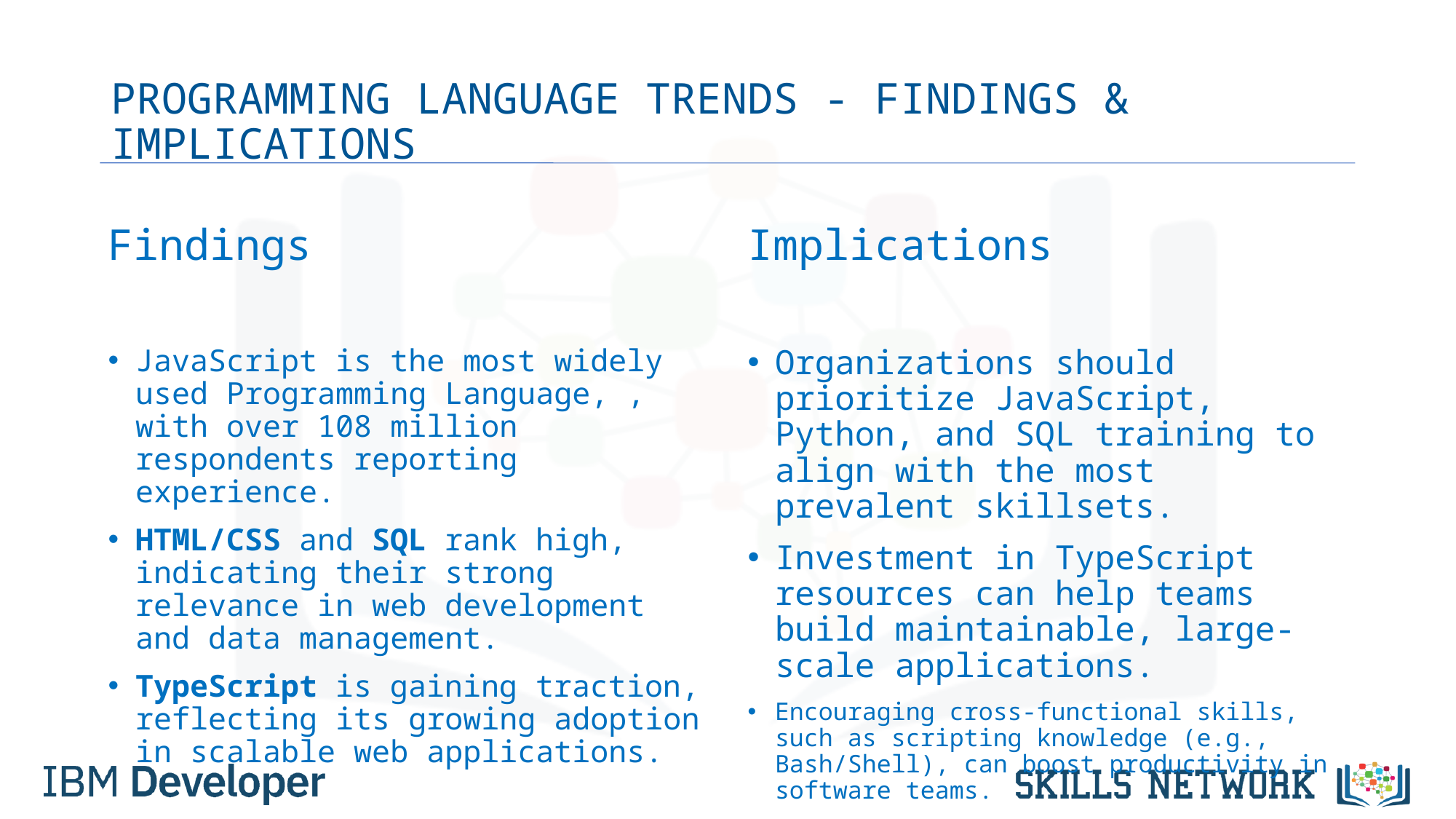

# PROGRAMMING LANGUAGE TRENDS - FINDINGS & IMPLICATIONS
Findings

JavaScript is the most widely used Programming Language, , with over 108 million respondents reporting experience.
HTML/CSS and SQL rank high, indicating their strong relevance in web development and data management.
TypeScript is gaining traction, reflecting its growing adoption in scalable web applications.
Implications

Organizations should prioritize JavaScript, Python, and SQL training to align with the most prevalent skillsets.
Investment in TypeScript resources can help teams build maintainable, large-scale applications.
Encouraging cross-functional skills, such as scripting knowledge (e.g., Bash/Shell), can boost productivity in software teams.